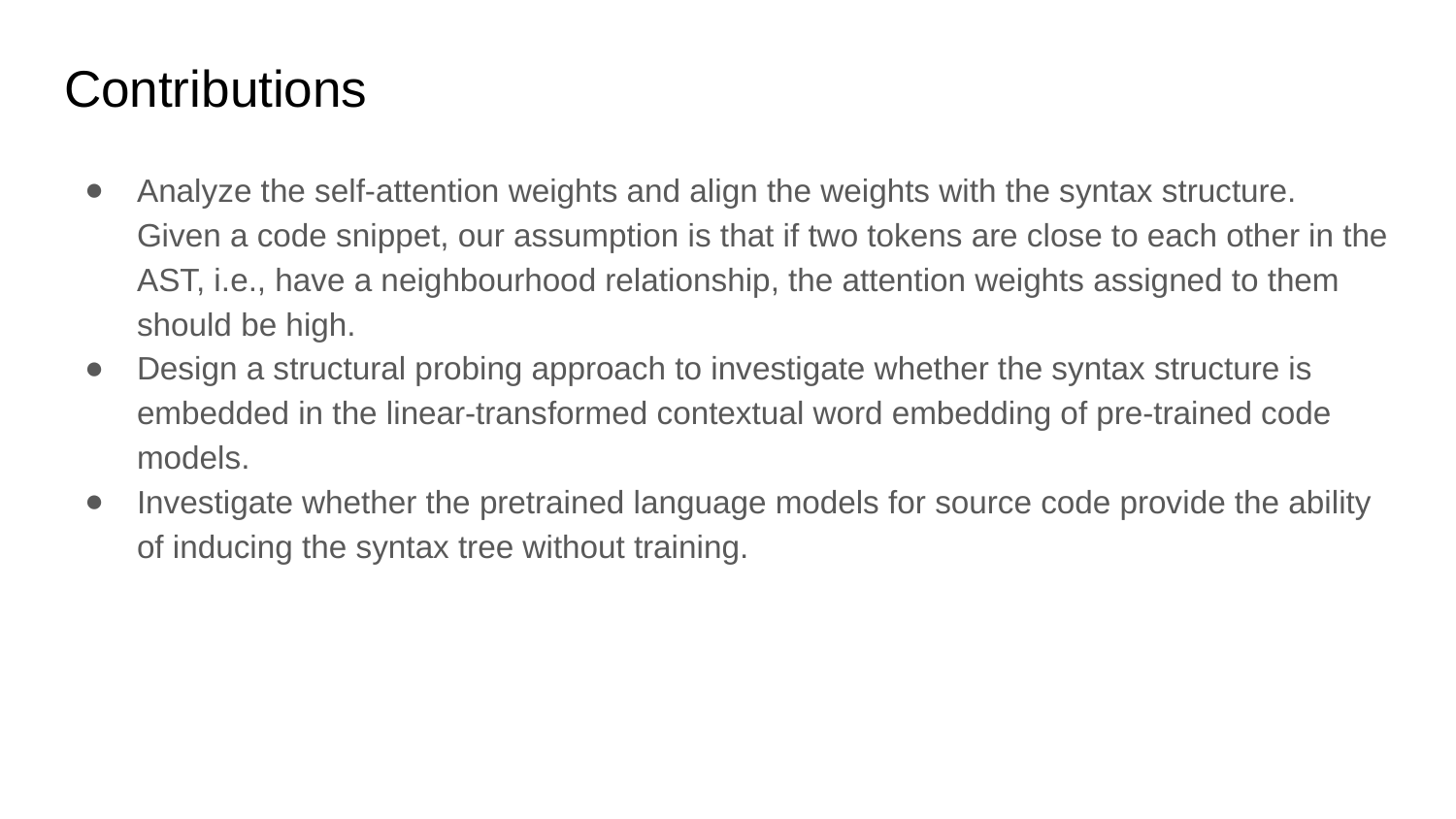

# Contributions
Analyze the self-attention weights and align the weights with the syntax structure. Given a code snippet, our assumption is that if two tokens are close to each other in the AST, i.e., have a neighbourhood relationship, the attention weights assigned to them should be high.
Design a structural probing approach to investigate whether the syntax structure is embedded in the linear-transformed contextual word embedding of pre-trained code models.
Investigate whether the pretrained language models for source code provide the ability of inducing the syntax tree without training.